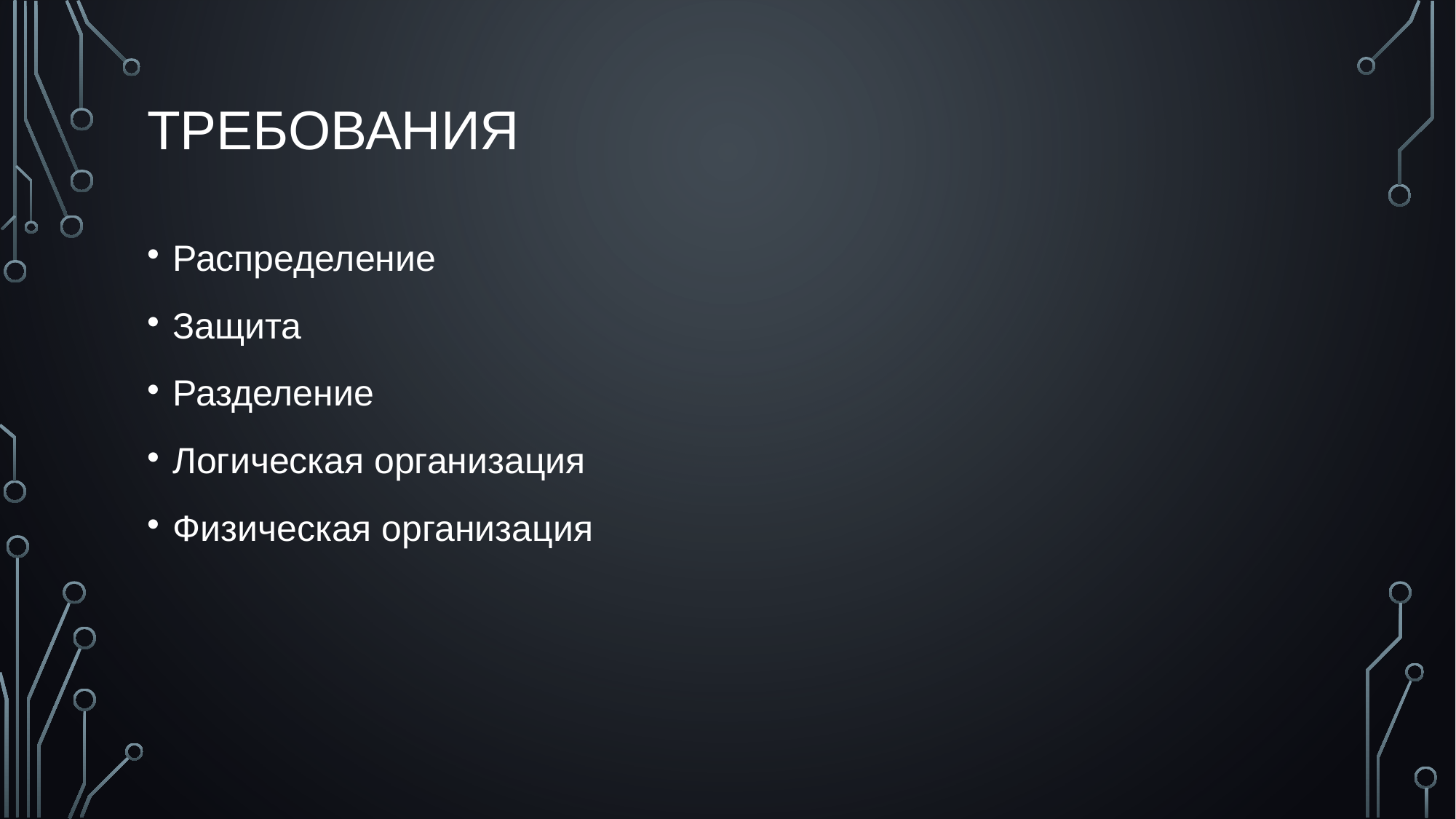

# Требования
Распределение
Защита
Разделение
Логическая организация
Физическая организация